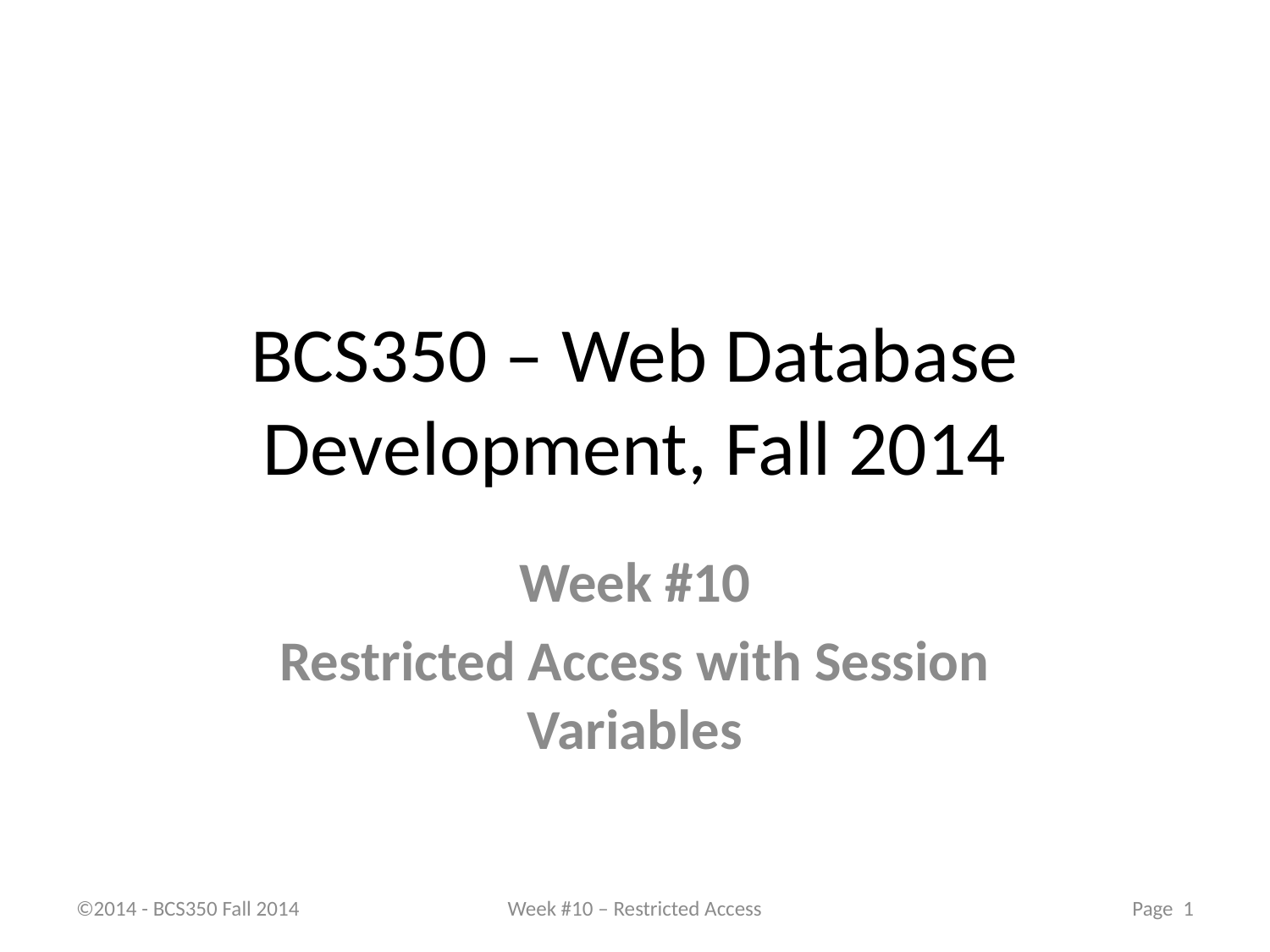

# BCS350 – Web Database Development, Fall 2014
Week #10
Restricted Access with Session Variables
©2014 - BCS350 Fall 2014
Week #10 – Restricted Access
Page  1